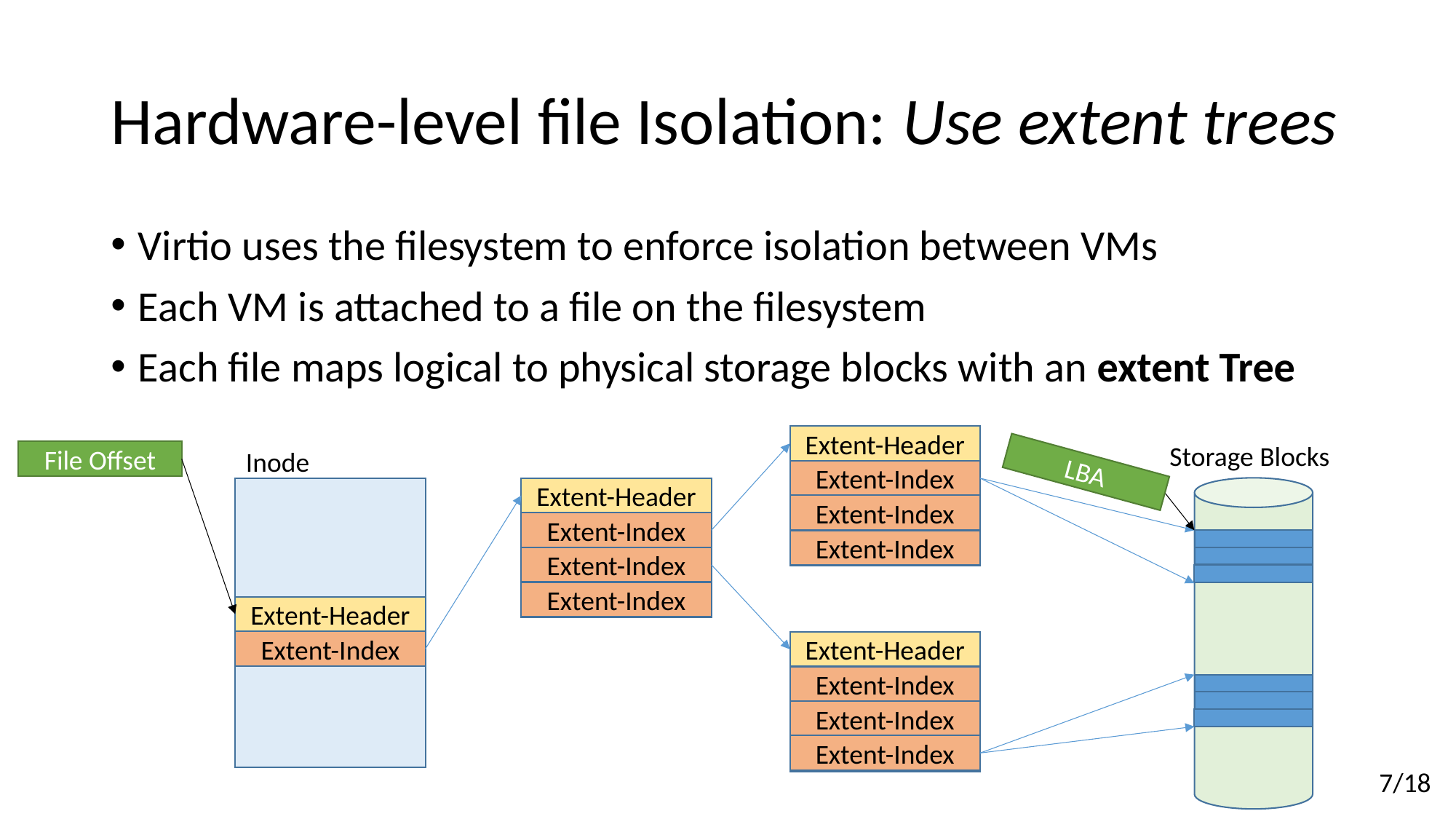

# Hardware-level file Isolation: Use extent trees
Virtio uses the filesystem to enforce isolation between VMs
Each VM is attached to a file on the filesystem
Each file maps logical to physical storage blocks with an extent Tree

Extent-Header
Storage Blocks
Inode
File Offset
LBA
Extent-Index

Extent-Header
Extent-Index
Extent-Index

Extent-Index
Extent-Index

Extent-Index
Extent-Header
Extent-Index

Extent-Header
Extent-Index

Extent-Index

Extent-Index